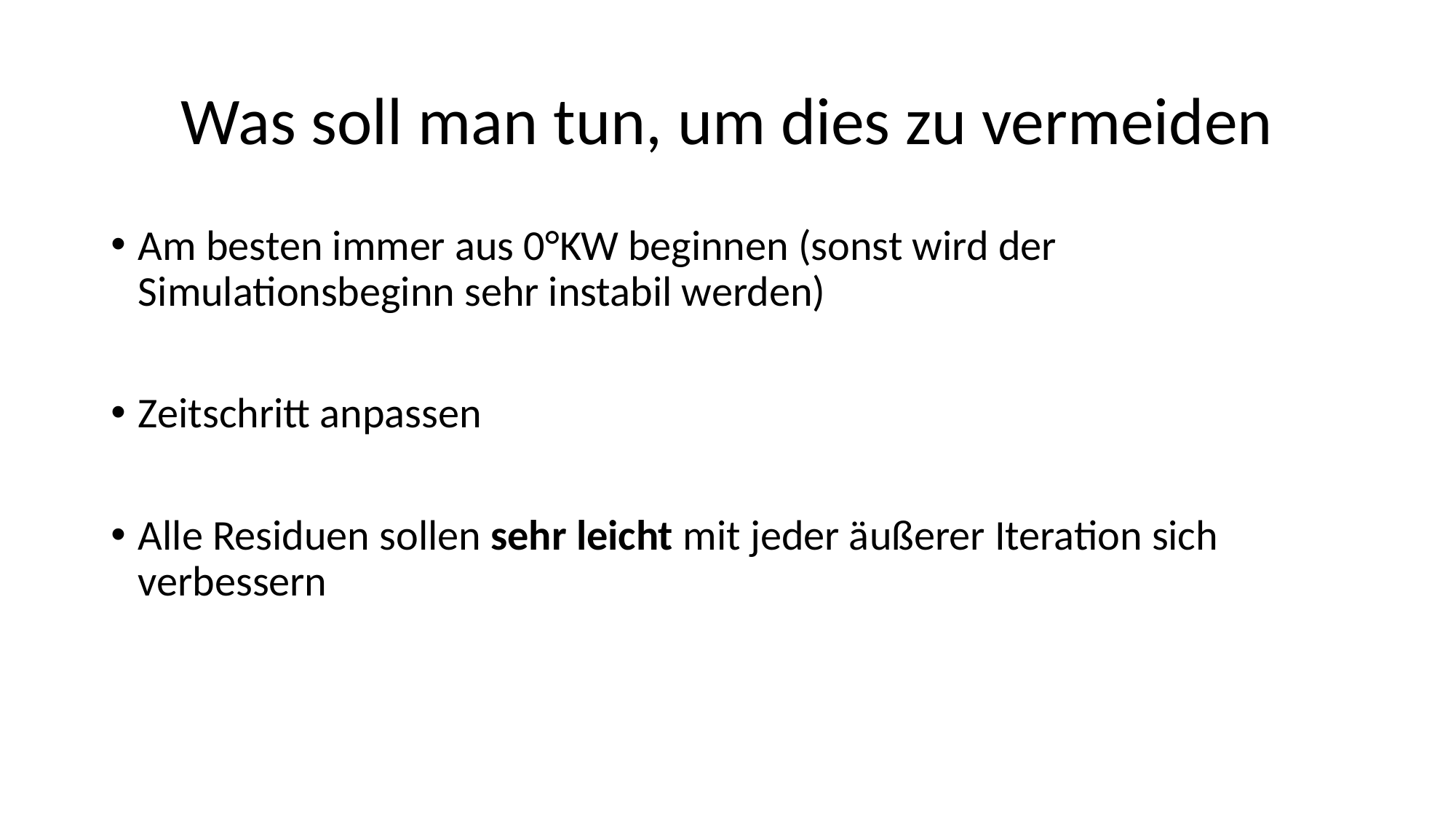

# Was soll man tun, um dies zu vermeiden
Am besten immer aus 0°KW beginnen (sonst wird der Simulationsbeginn sehr instabil werden)

Zeitschritt anpassen

Alle Residuen sollen sehr leicht mit jeder äußerer Iteration sich verbessern